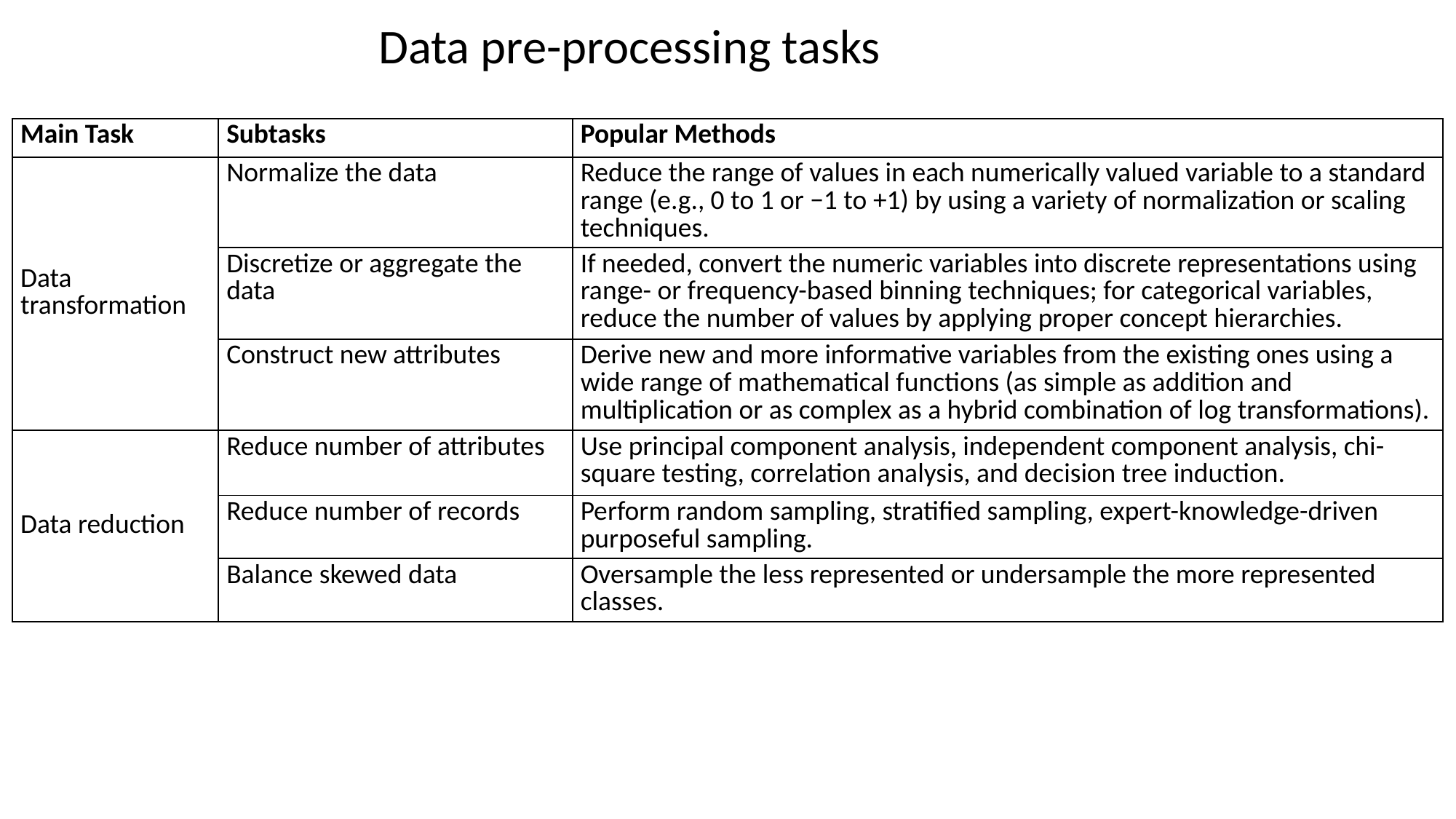

Data pre-processing tasks
| Main Task | Subtasks | Popular Methods |
| --- | --- | --- |
| Data transformation | Normalize the data | Reduce the range of values in each numerically valued variable to a standard range (e.g., 0 to 1 or −1 to +1) by using a variety of normalization or scaling techniques. |
|  | Discretize or aggregate the data | If needed, convert the numeric variables into discrete representations using range- or frequency-based binning techniques; for categorical variables, reduce the number of values by applying proper concept hierarchies. |
|  | Construct new attributes | Derive new and more informative variables from the existing ones using a wide range of mathematical functions (as simple as addition and multiplication or as complex as a hybrid combination of log transformations). |
| Data reduction | Reduce number of attributes | Use principal component analysis, independent component analysis, chi-square testing, correlation analysis, and decision tree induction. |
|  | Reduce number of records | Perform random sampling, stratified sampling, expert-knowledge-driven purposeful sampling. |
|  | Balance skewed data | Oversample the less represented or undersample the more represented classes. |